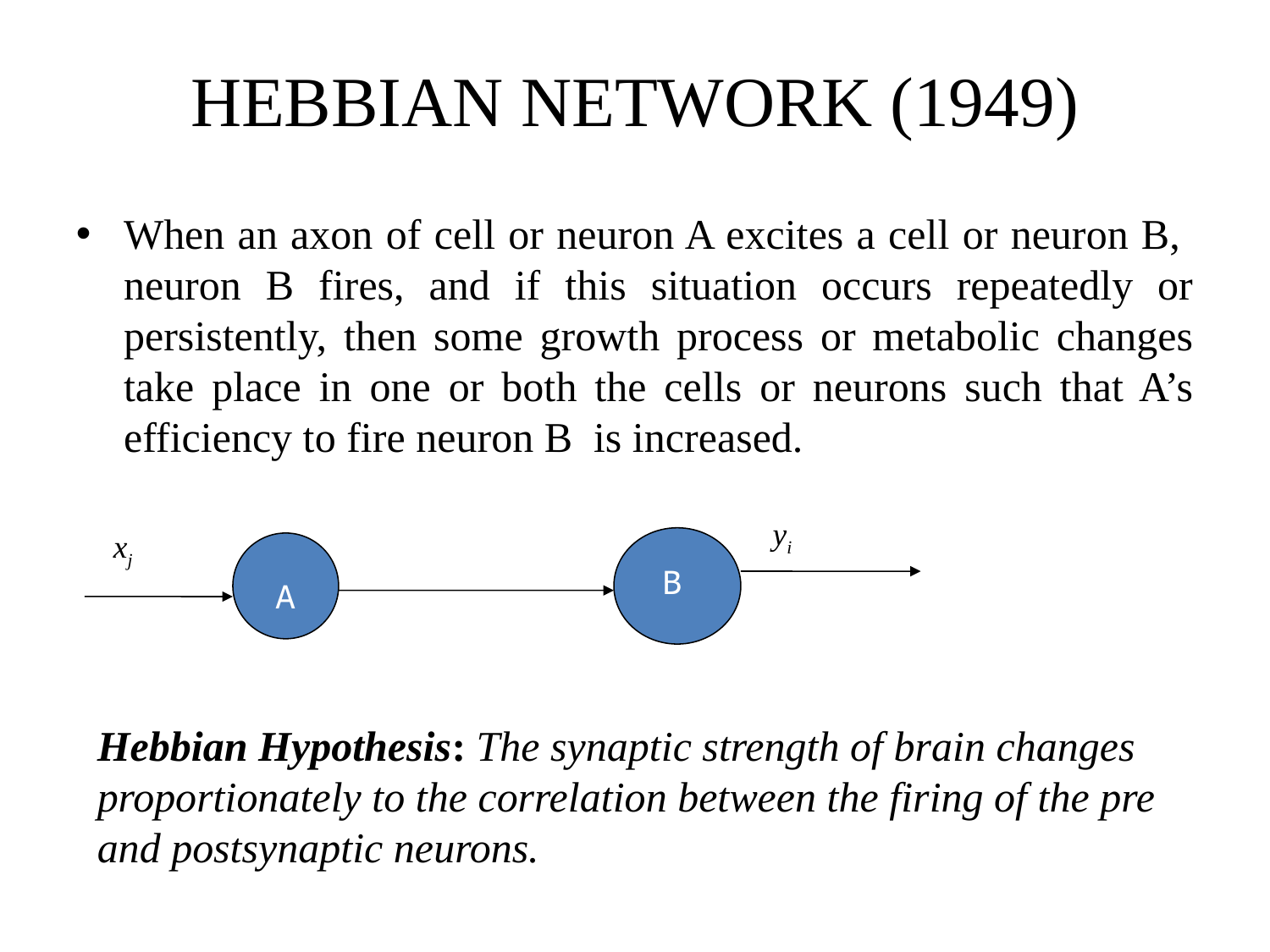

HEBBIAN NETWORK (1949)
When an axon of cell or neuron A excites a cell or neuron B,  neuron B fires, and if this situation occurs repeatedly or persistently, then some growth process or metabolic changes take place in one or both the cells or neurons such that A’s efficiency to fire neuron B  is increased.
yi
xj

B
 A

Hebbian Hypothesis: The synaptic strength of brain changes proportionately to the correlation between the firing of the pre and postsynaptic neurons.